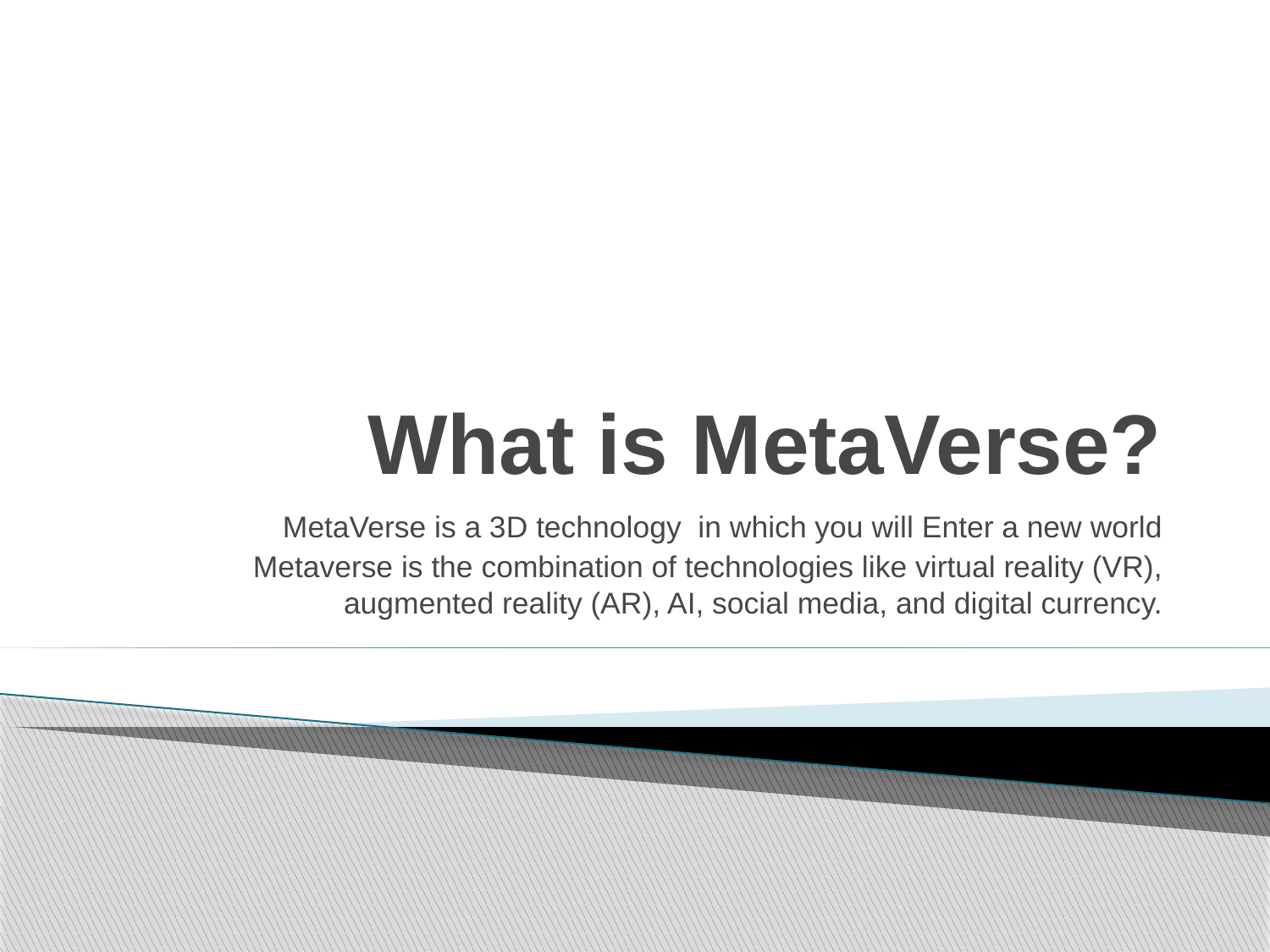

# What is MetaVerse?
MetaVerse is a 3D technology  in which you will Enter a new world
Metaverse is the combination of technologies like virtual reality (VR), augmented reality (AR), AI, social media, and digital currency.